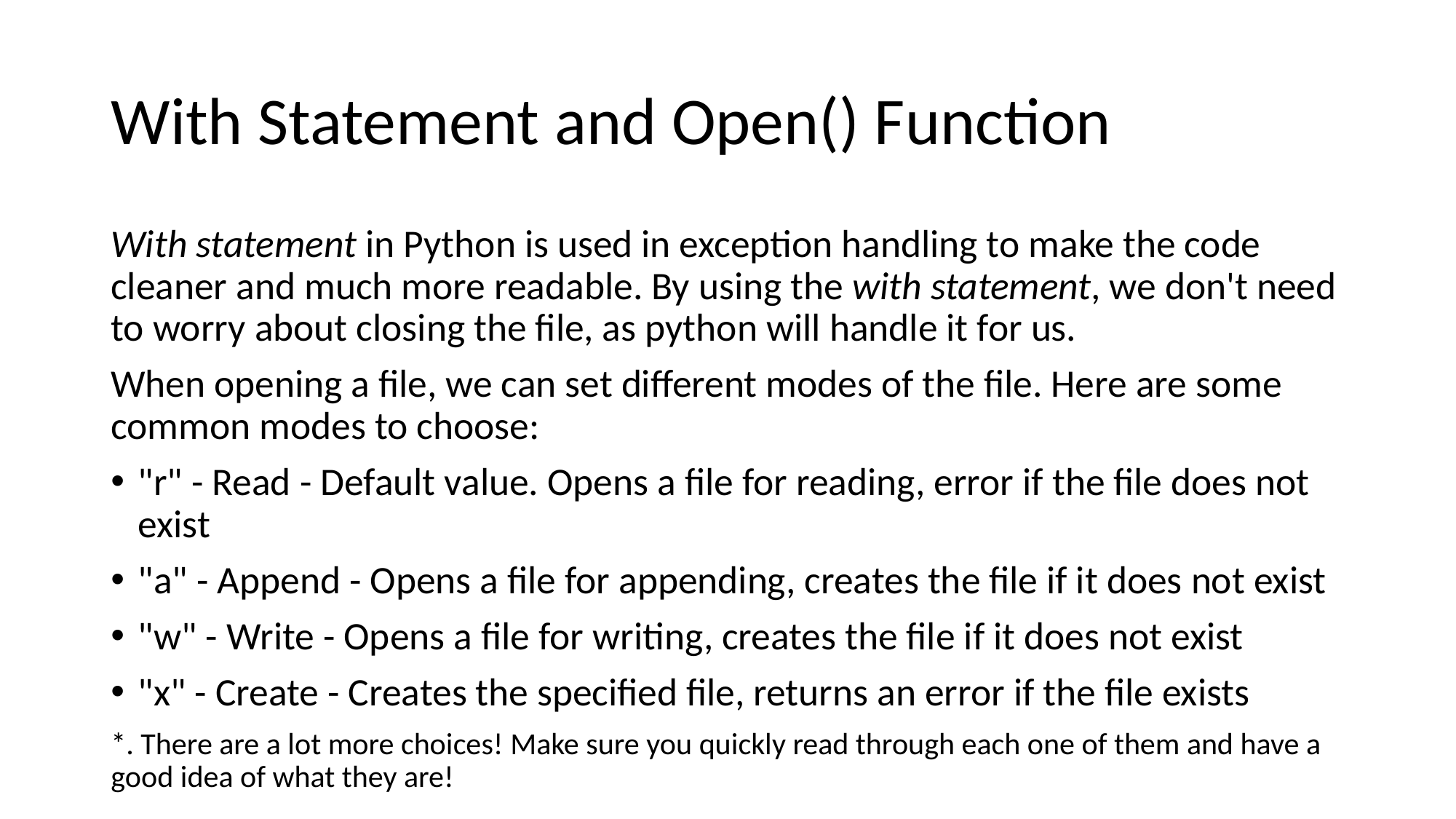

# With Statement and Open() Function
With statement in Python is used in exception handling to make the code cleaner and much more readable. By using the with statement, we don't need to worry about closing the file, as python will handle it for us.
When opening a file, we can set different modes of the file. Here are some common modes to choose:
"r" - Read - Default value. Opens a file for reading, error if the file does not exist
"a" - Append - Opens a file for appending, creates the file if it does not exist
"w" - Write - Opens a file for writing, creates the file if it does not exist
"x" - Create - Creates the specified file, returns an error if the file exists
*. There are a lot more choices! Make sure you quickly read through each one of them and have a good idea of what they are!